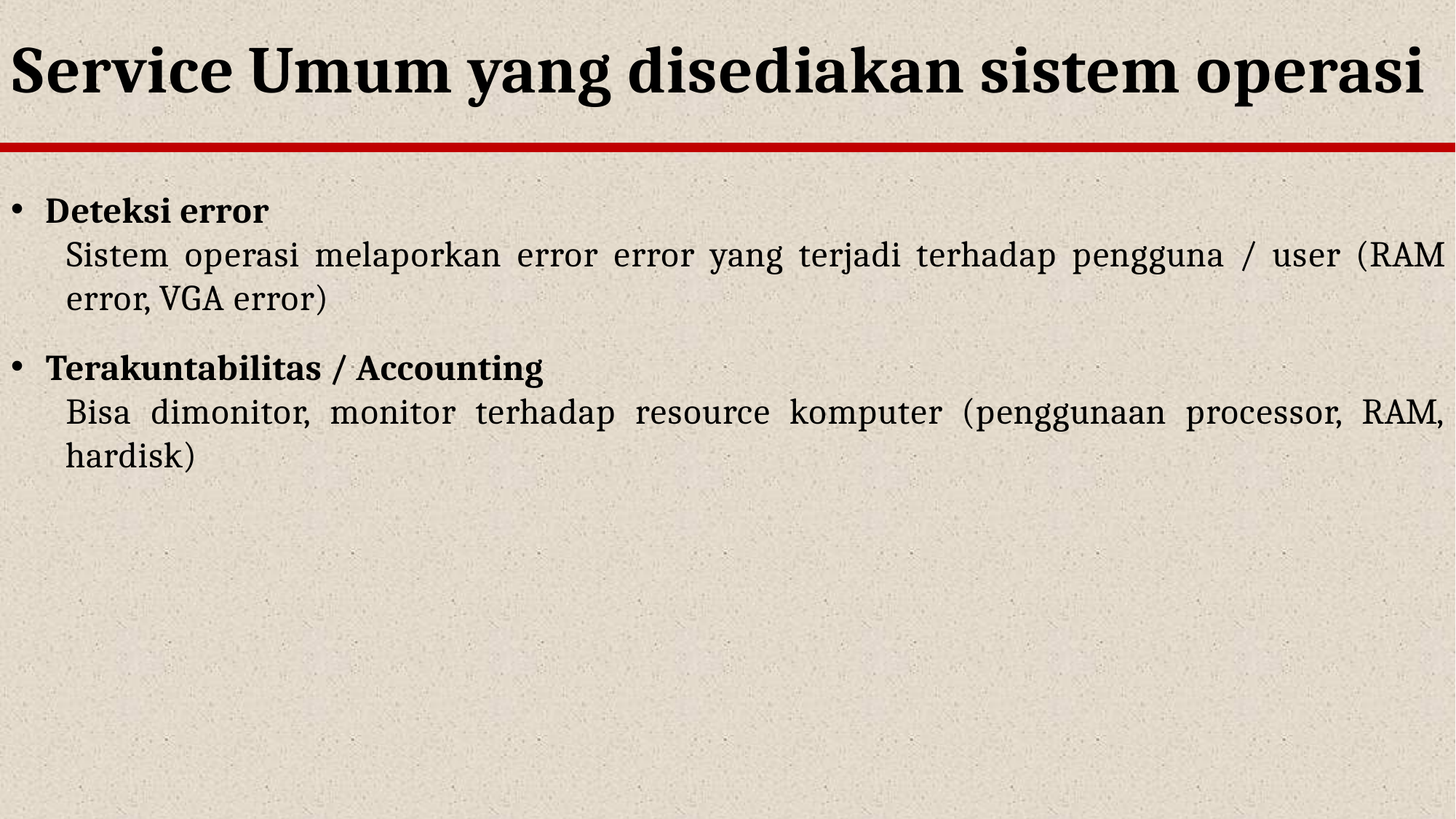

Service Umum yang disediakan sistem operasi

Deteksi error
Sistem operasi melaporkan error error yang terjadi terhadap pengguna / user (RAM error, VGA error)
Terakuntabilitas / Accounting
Bisa dimonitor, monitor terhadap resource komputer (penggunaan processor, RAM, hardisk)